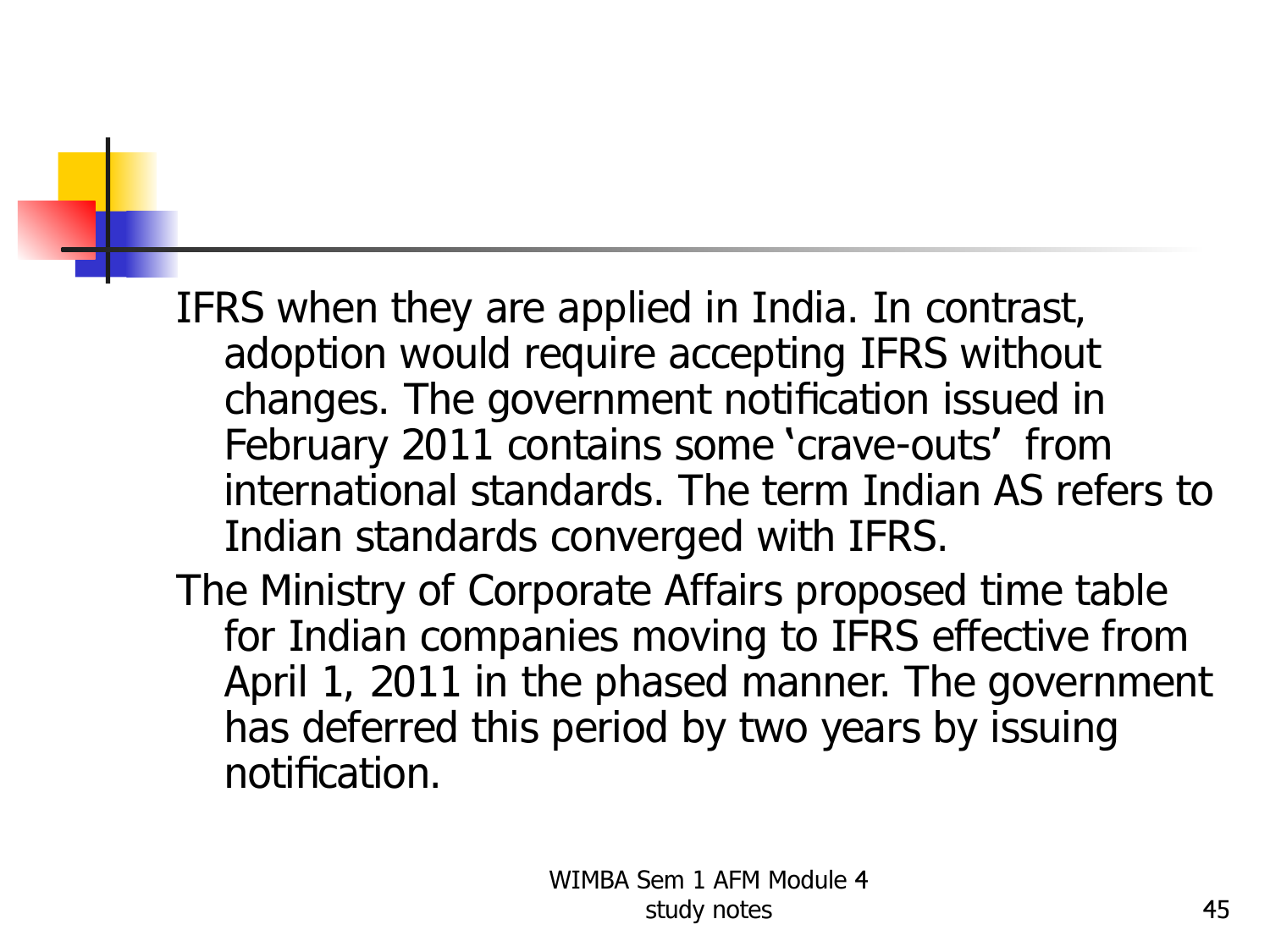

#
IFRS when they are applied in India. In contrast, adoption would require accepting IFRS without changes. The government notification issued in February 2011 contains some ‘crave-outs’  from international standards. The term Indian AS refers to Indian standards converged with IFRS.
The Ministry of Corporate Affairs proposed time table for Indian companies moving to IFRS effective from April 1, 2011 in the phased manner. The government has deferred this period by two years by issuing notification.
WIMBA Sem 1 AFM Module 4 study notes
45